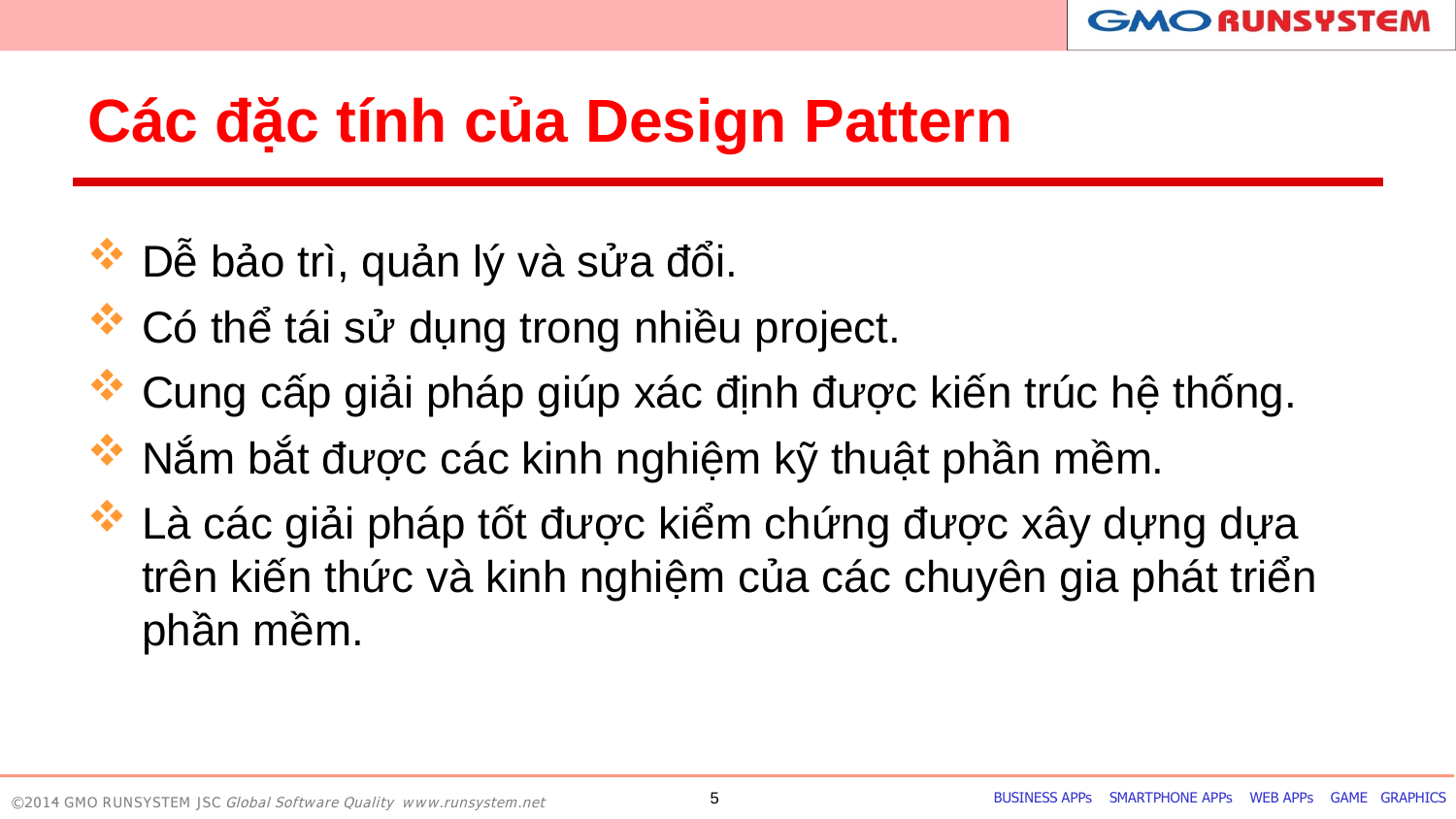

# Các đặc tính của Design Pattern

Dễ bảo trì, quản lý và sửa đổi.
Có thể tái sử dụng trong nhiều project.
Cung cấp giải pháp giúp xác định được kiến trúc hệ thống.
Nắm bắt được các kinh nghiệm kỹ thuật phần mềm.
Là các giải pháp tốt được kiểm chứng được xây dựng dựa trên kiến thức và kinh nghiệm của các chuyên gia phát triển phần mềm.